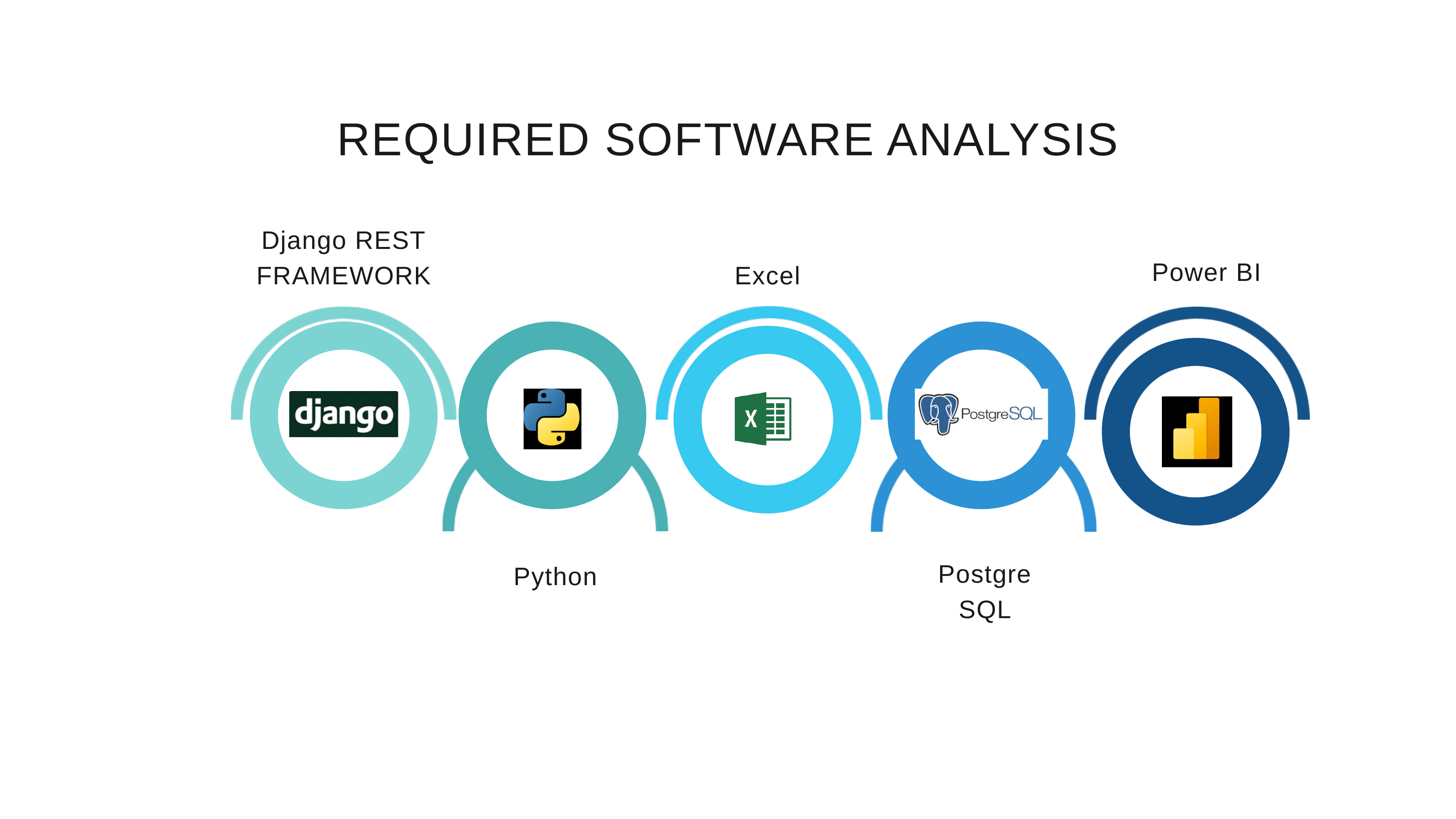

REQUIRED SOFTWARE ANALYSIS

Django REST FRAMEWORK
Power BI
Excel

01

02

04

03

05

Postgre SQL
Python